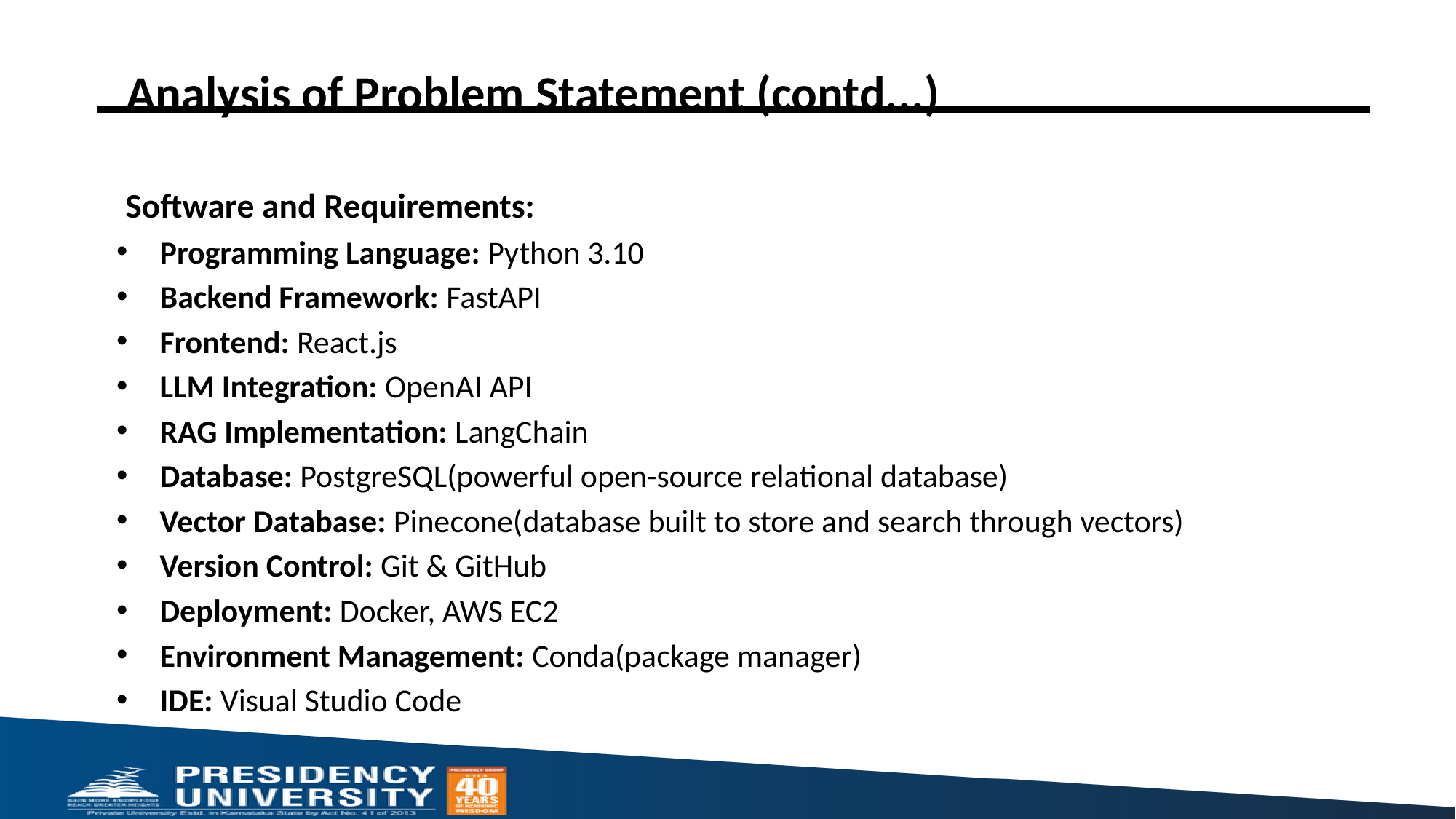

# Analysis of Problem Statement (contd...)
Software and Requirements:
Programming Language: Python 3.10
Backend Framework: FastAPI
Frontend: React.js
LLM Integration: OpenAI API
RAG Implementation: LangChain
Database: PostgreSQL(powerful open-source relational database)
Vector Database: Pinecone(database built to store and search through vectors)
Version Control: Git & GitHub
Deployment: Docker, AWS EC2
Environment Management: Conda(package manager)
IDE: Visual Studio Code